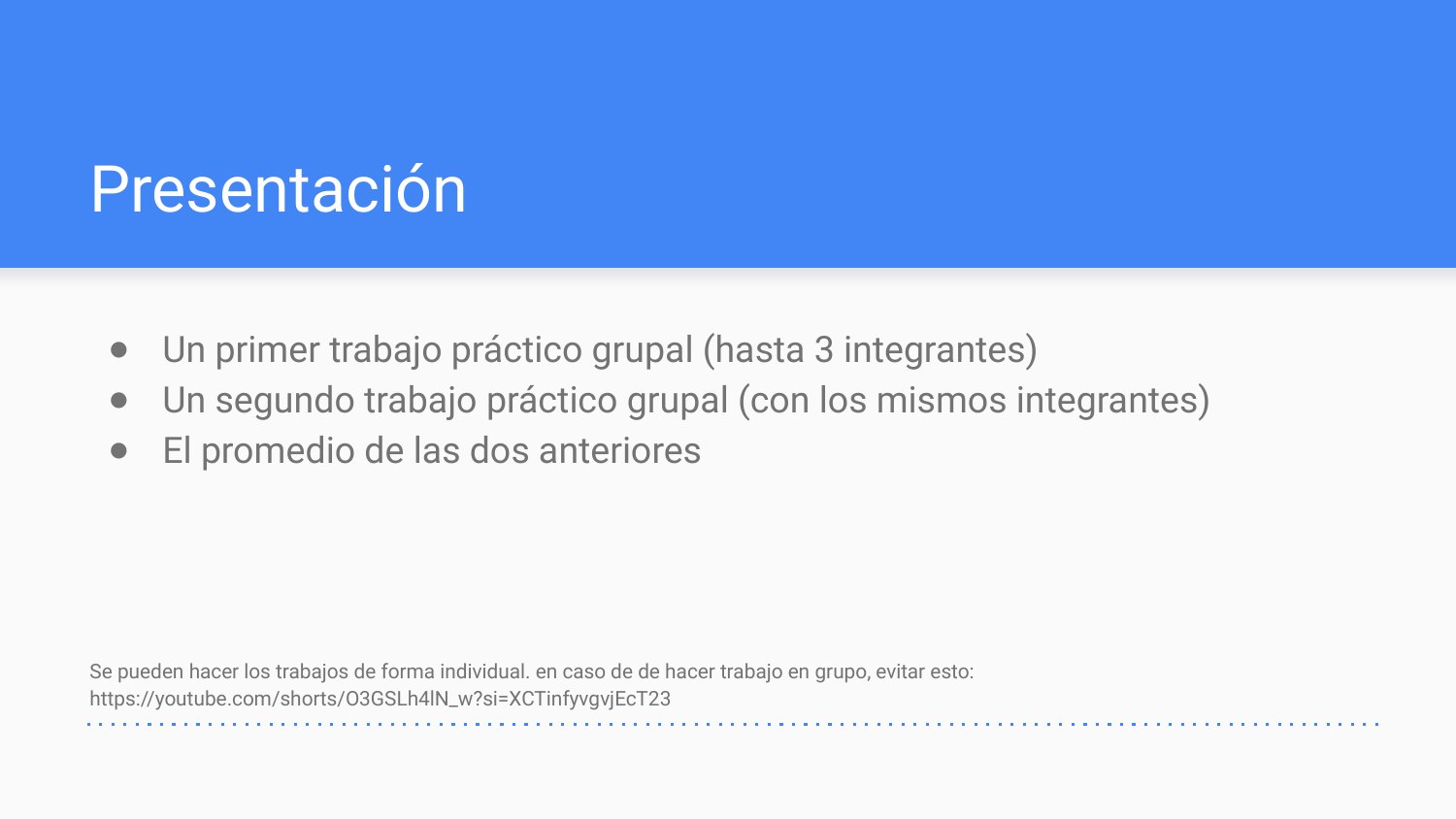

# Presentación
Un primer trabajo práctico grupal (hasta 3 integrantes)
Un segundo trabajo práctico grupal (con los mismos integrantes)
El promedio de las dos anteriores

Se pueden hacer los trabajos de forma individual. en caso de de hacer trabajo en grupo, evitar esto: https://youtube.com/shorts/O3GSLh4lN_w?si=XCTinfyvgvjEcT23